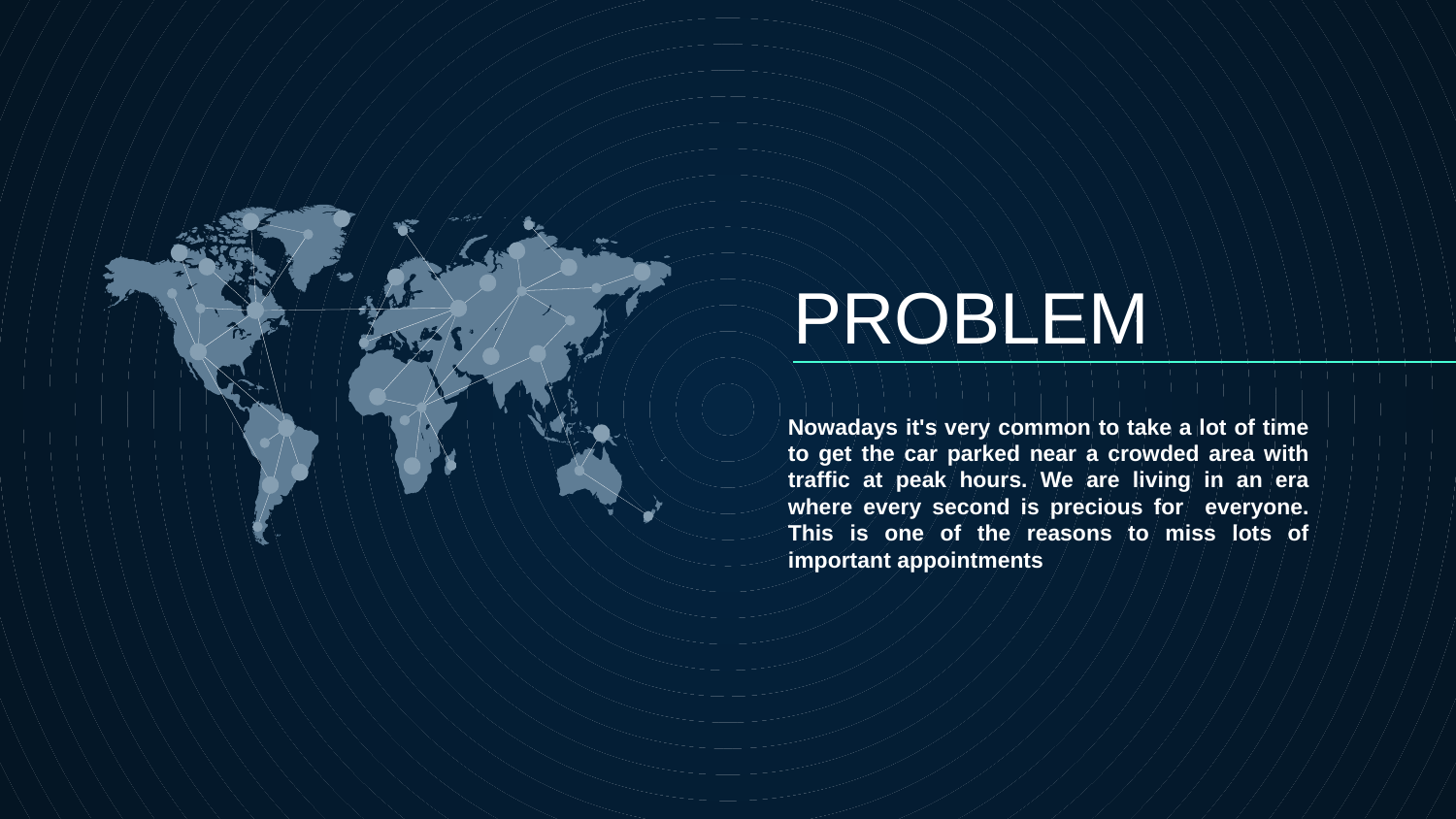

# PROBLEM
Nowadays it's very common to take a lot of time to get the car parked near a crowded area with traffic at peak hours. We are living in an era where every second is precious for  everyone. This is one of the reasons to miss lots of important appointments